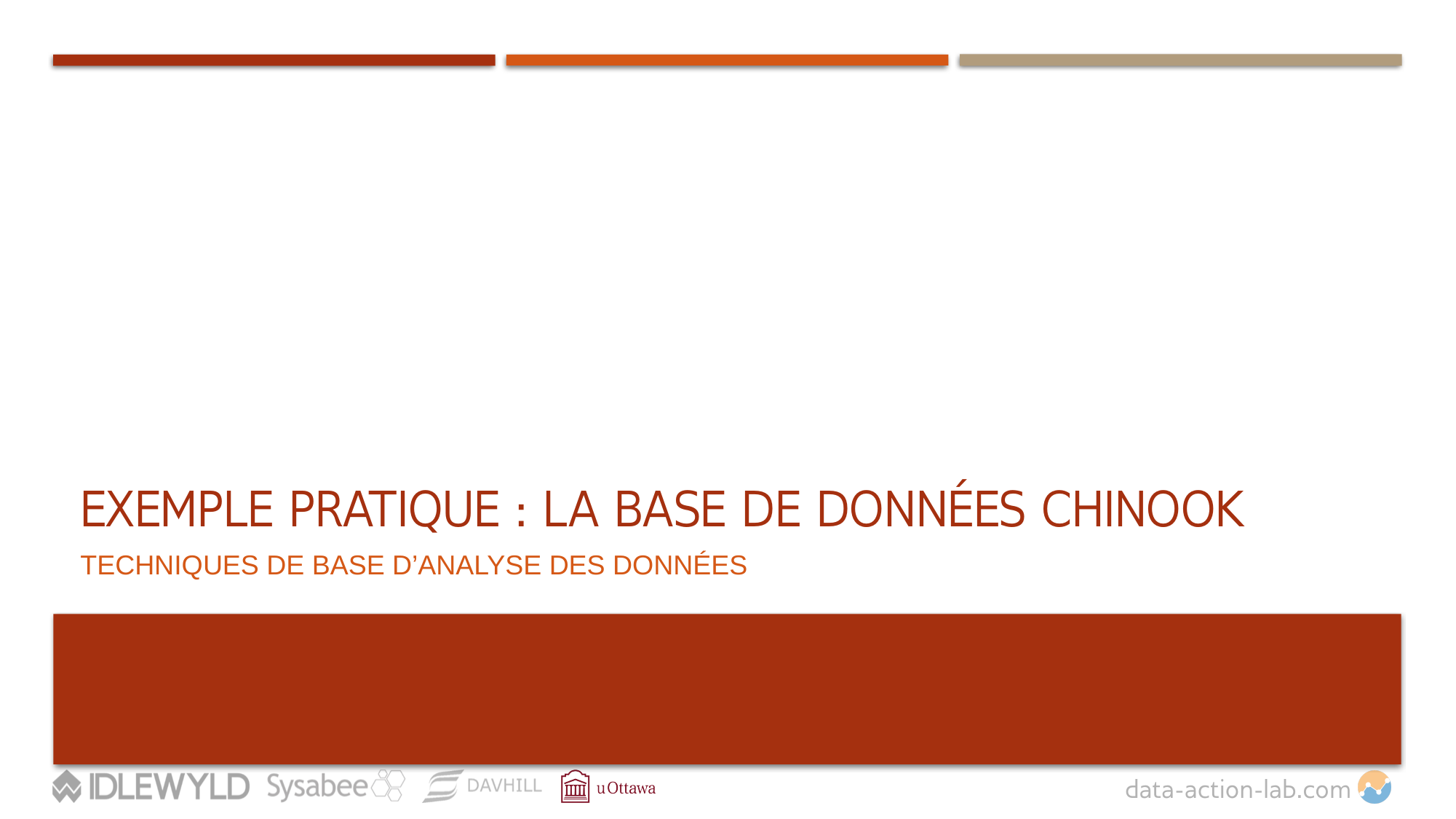

# Exemple pratique : La base de données Chinook
TECHNIQUES DE BASE D’ANALYSE DES DONNÉES